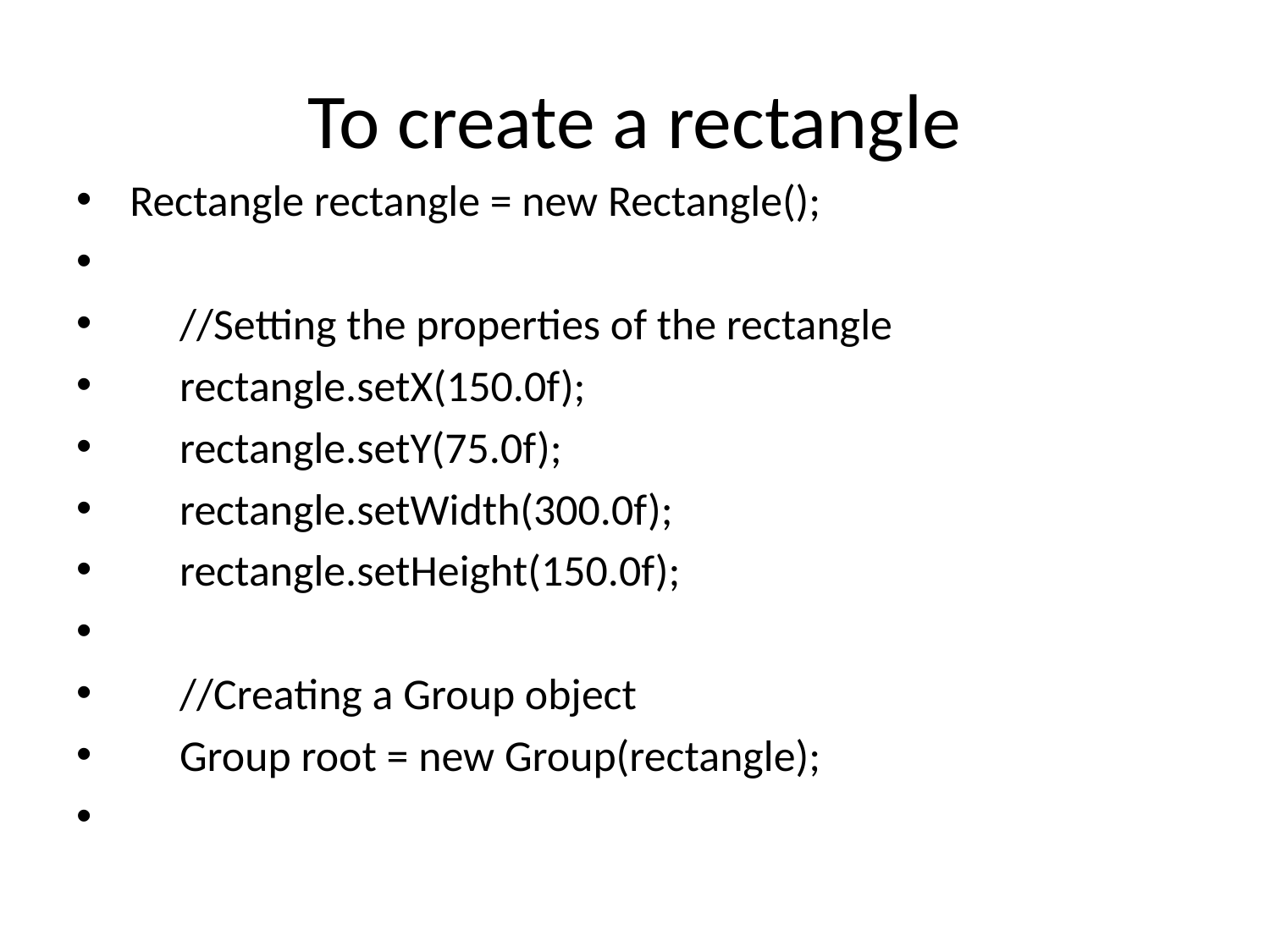

# To create a rectangle
 Rectangle rectangle = new Rectangle();

      //Setting the properties of the rectangle
      rectangle.setX(150.0f);
      rectangle.setY(75.0f);
      rectangle.setWidth(300.0f);
      rectangle.setHeight(150.0f);

      //Creating a Group object
      Group root = new Group(rectangle);